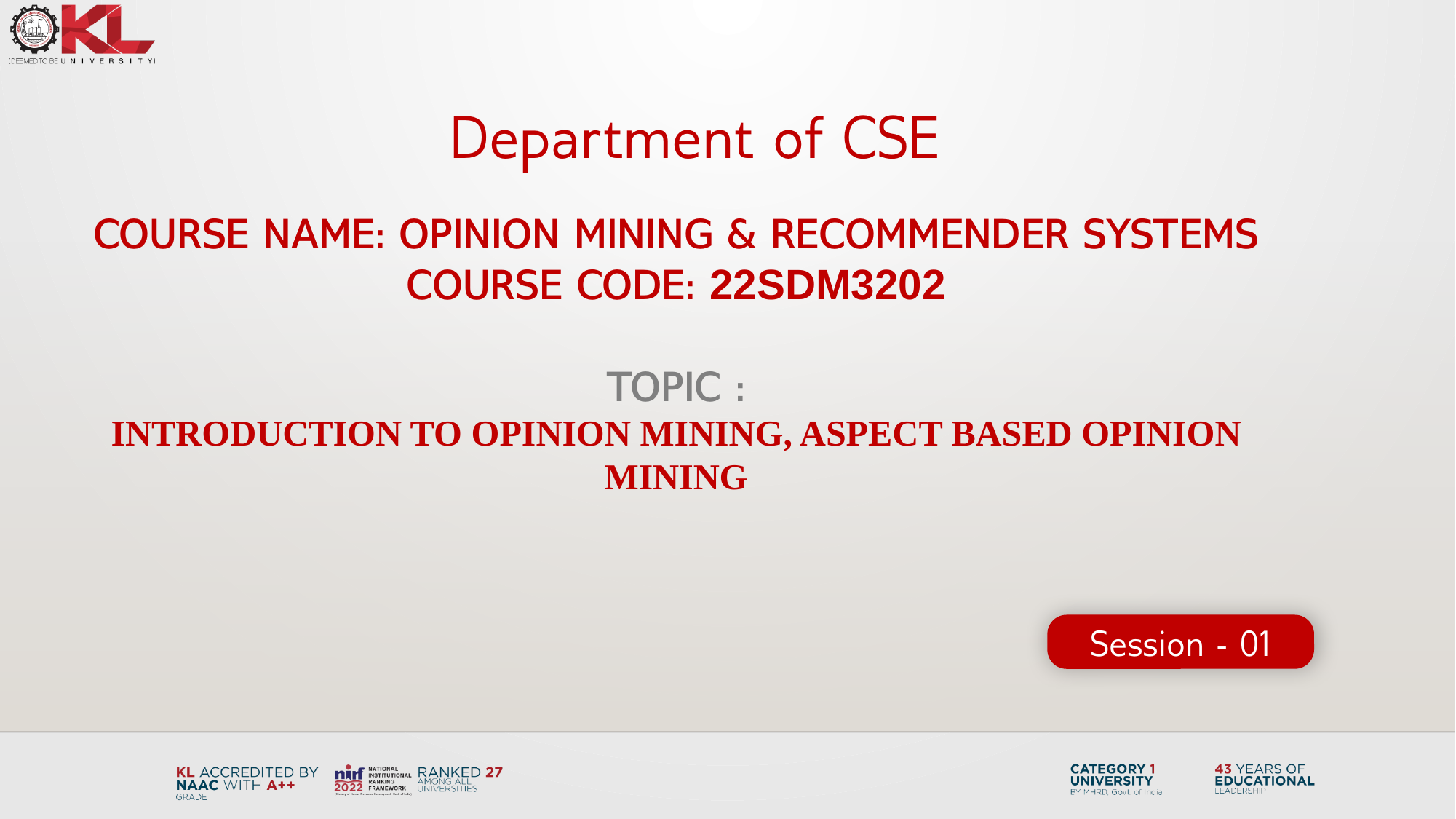

Department of CSE
COURSE NAME: OPINION MINING & Recommender SYSTEMS
COURSE CODE: 22SDM3202

TOPIC :
INTRODUCTION TO OPINION MINING, ASPECT BASED OPINION MINING
Session - 01